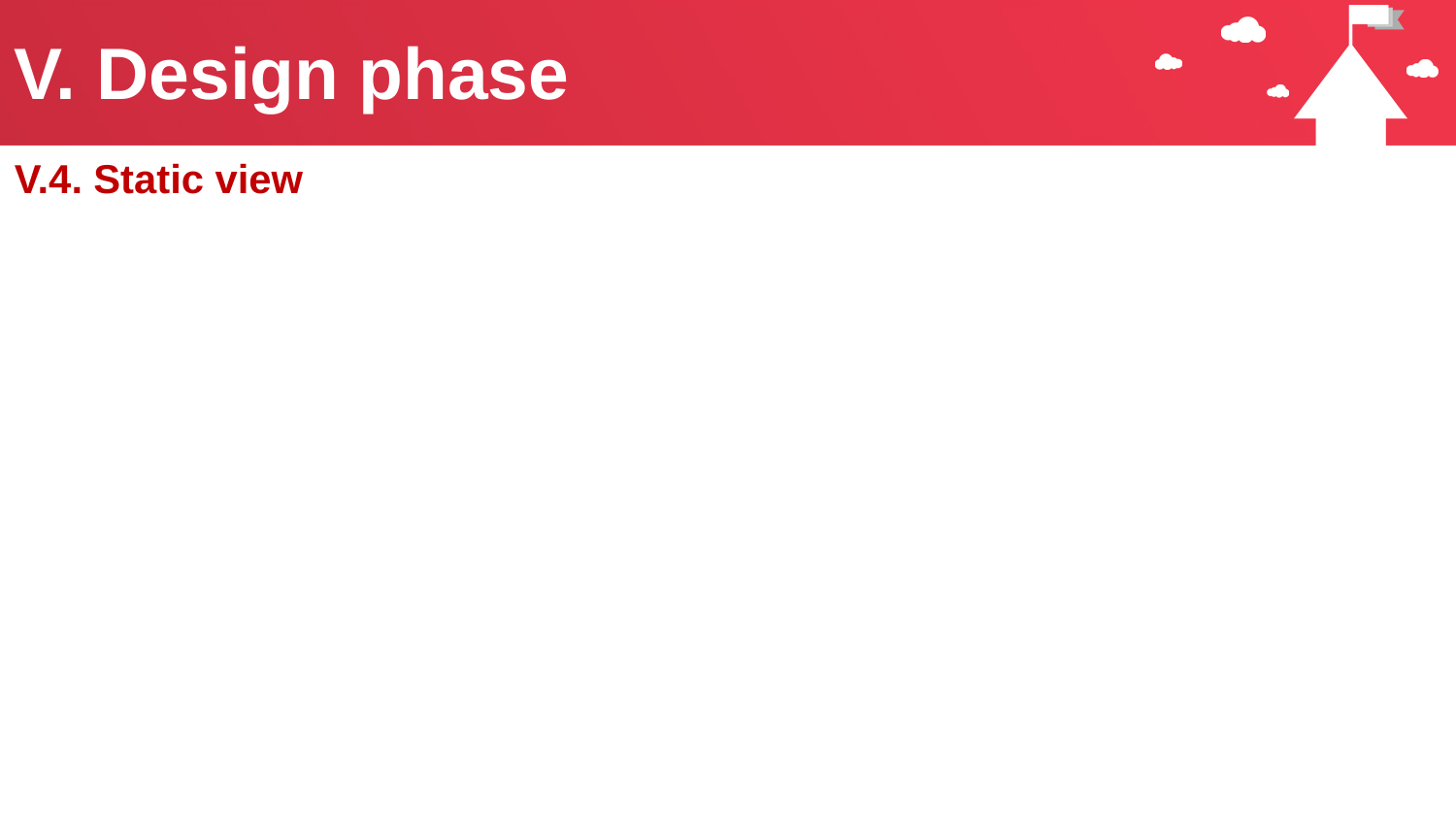

# V. Design phase
V.4. Static view